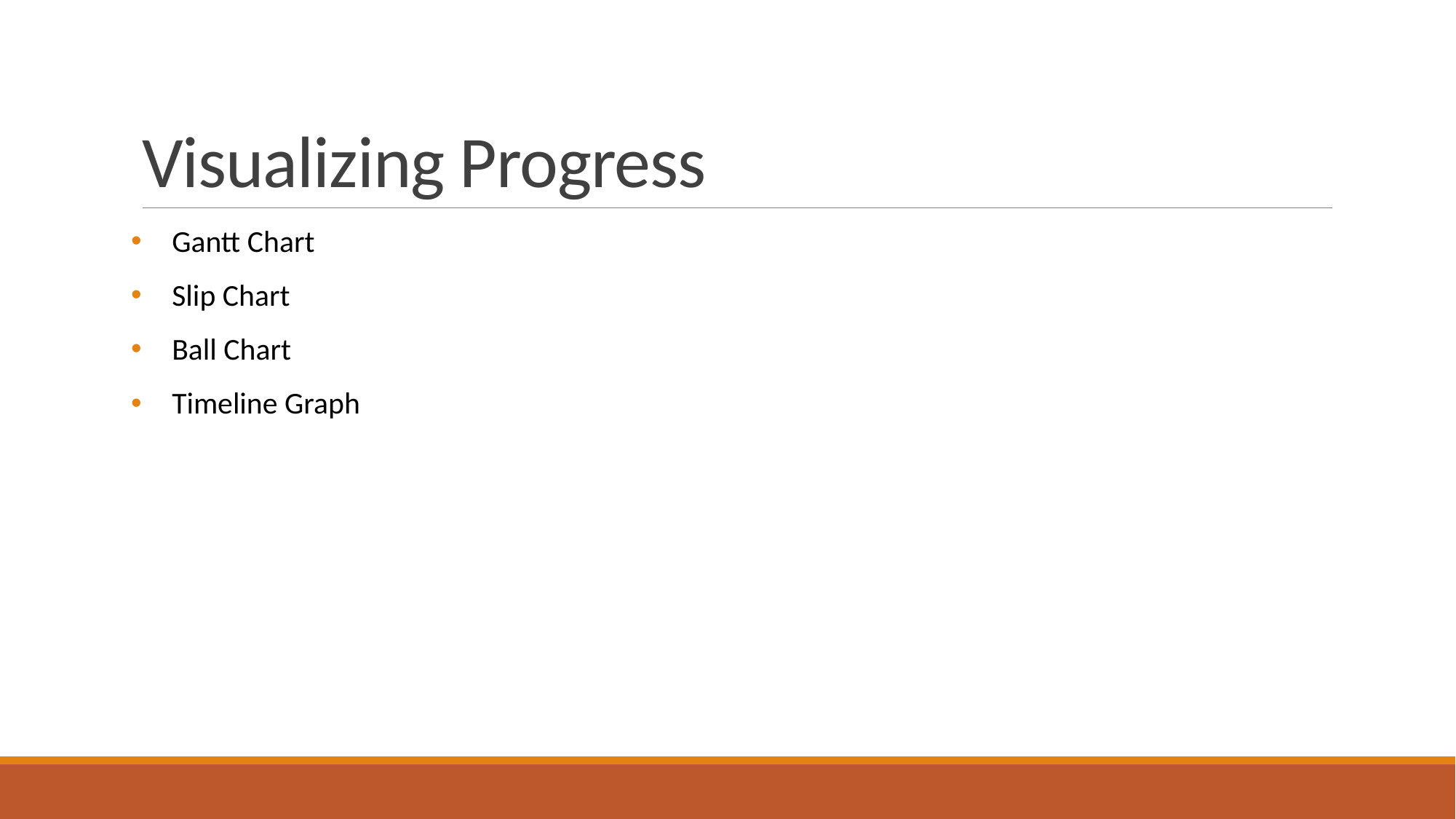

# Visualizing Progress
Gantt Chart
Slip Chart
Ball Chart
Timeline Graph